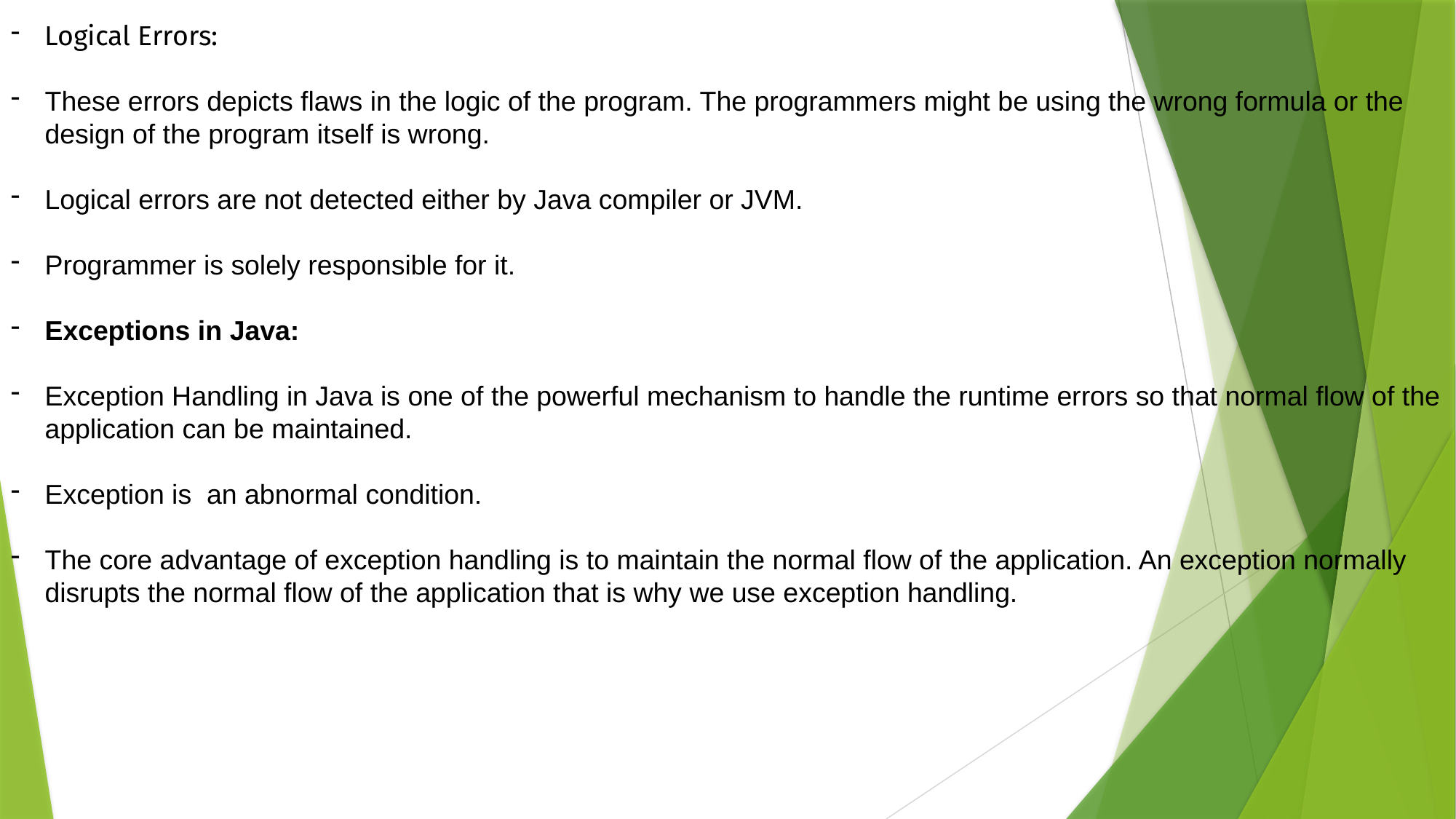

Logical Errors:

These errors depicts flaws in the logic of the program. The programmers might be using the wrong formula or the design of the program itself is wrong.

Logical errors are not detected either by Java compiler or JVM.

Programmer is solely responsible for it.

Exceptions in Java:

Exception Handling in Java is one of the powerful mechanism to handle the runtime errors so that normal flow of the application can be maintained.

Exception is  an abnormal condition.

The core advantage of exception handling is to maintain the normal flow of the application. An exception normally disrupts the normal flow of the application that is why we use exception handling.